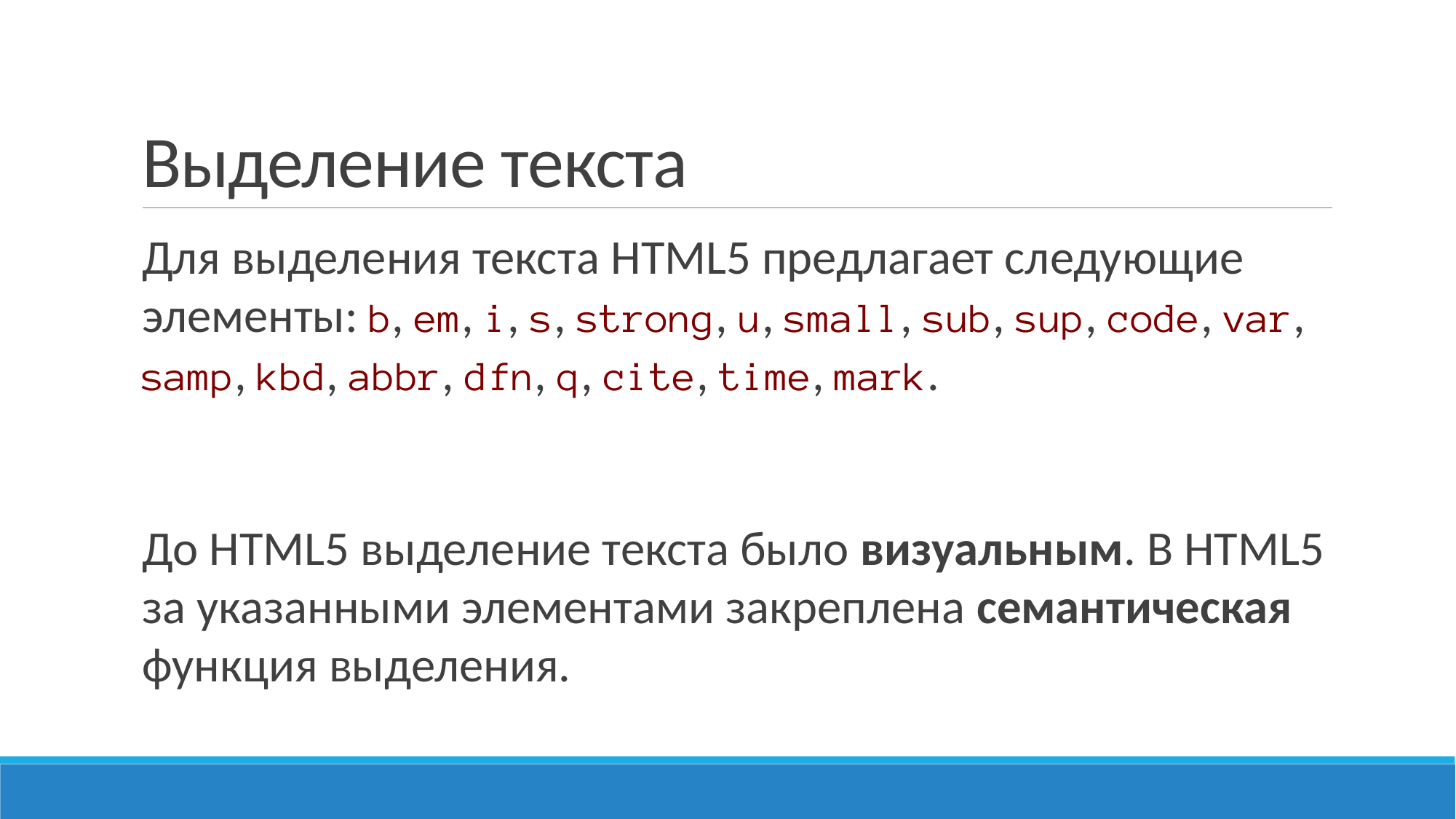

# Выделение текста
Для выделения текста HTML5 предлагает следующие элементы: b, em, i, s, strong, u, small, sub, sup, code, var, samp, kbd, abbr, dfn, q, cite, time, mark.

До HTML5 выделение текста было визуальным. В HTML5 за указанными элементами закреплена семантическая функция выделения.